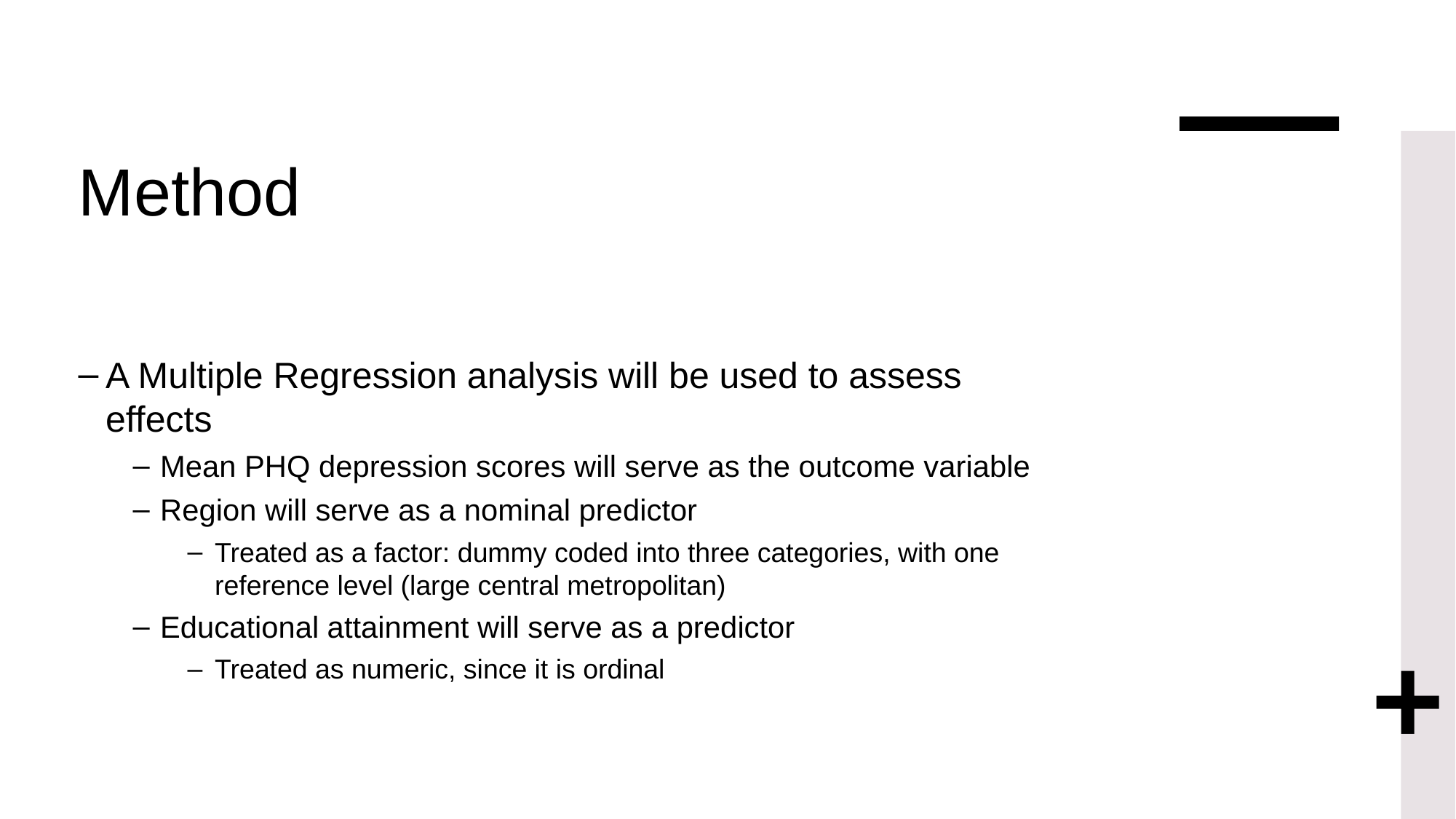

# Method
A Multiple Regression analysis will be used to assess effects
Mean PHQ depression scores will serve as the outcome variable
Region will serve as a nominal predictor
Treated as a factor: dummy coded into three categories, with one reference level (large central metropolitan)
Educational attainment will serve as a predictor
Treated as numeric, since it is ordinal